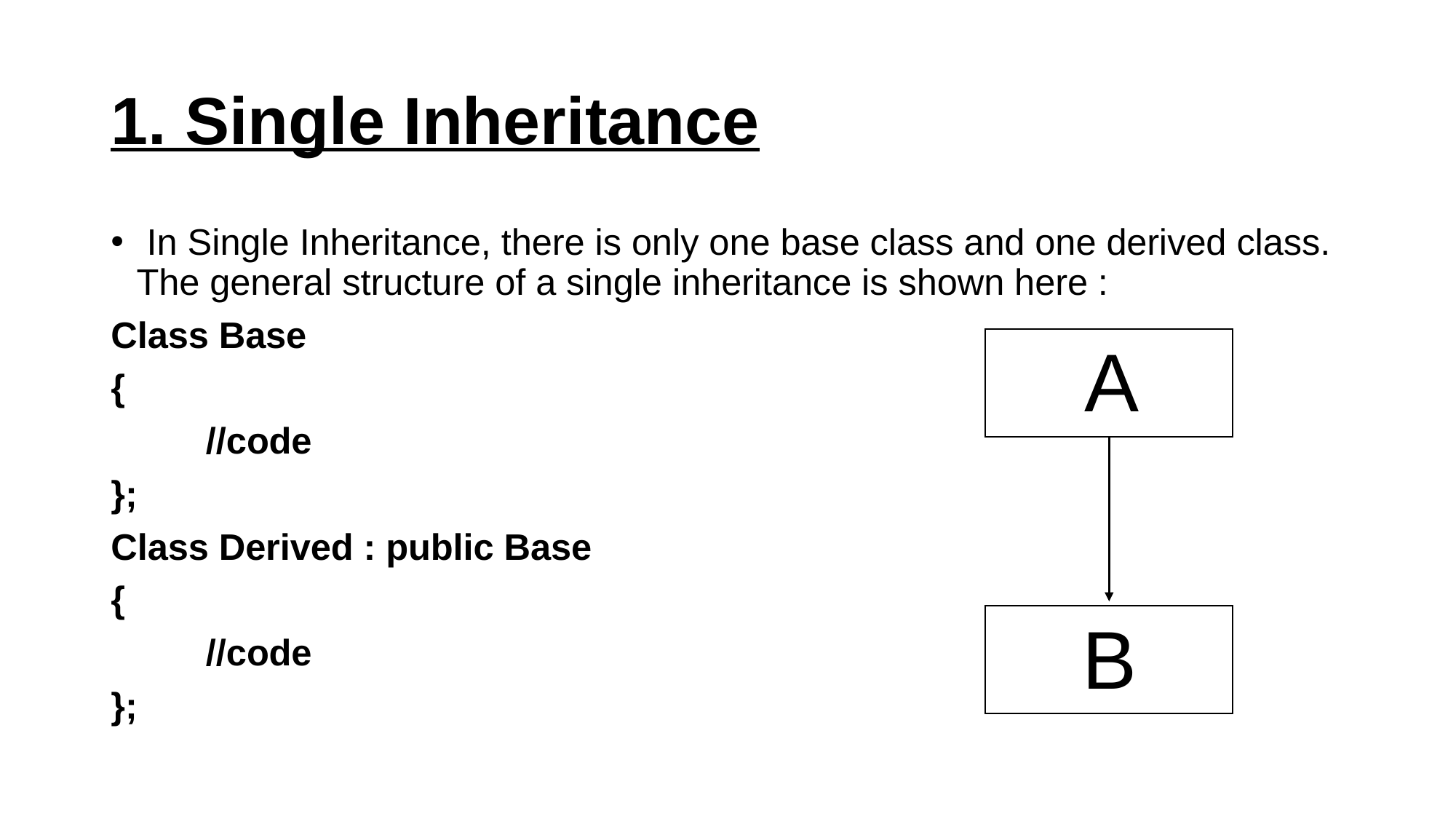

# 1. Single Inheritance
 In Single Inheritance, there is only one base class and one derived class. The general structure of a single inheritance is shown here :
Class Base
{
	//code
};
Class Derived : public Base
{
	//code
};
A

 B